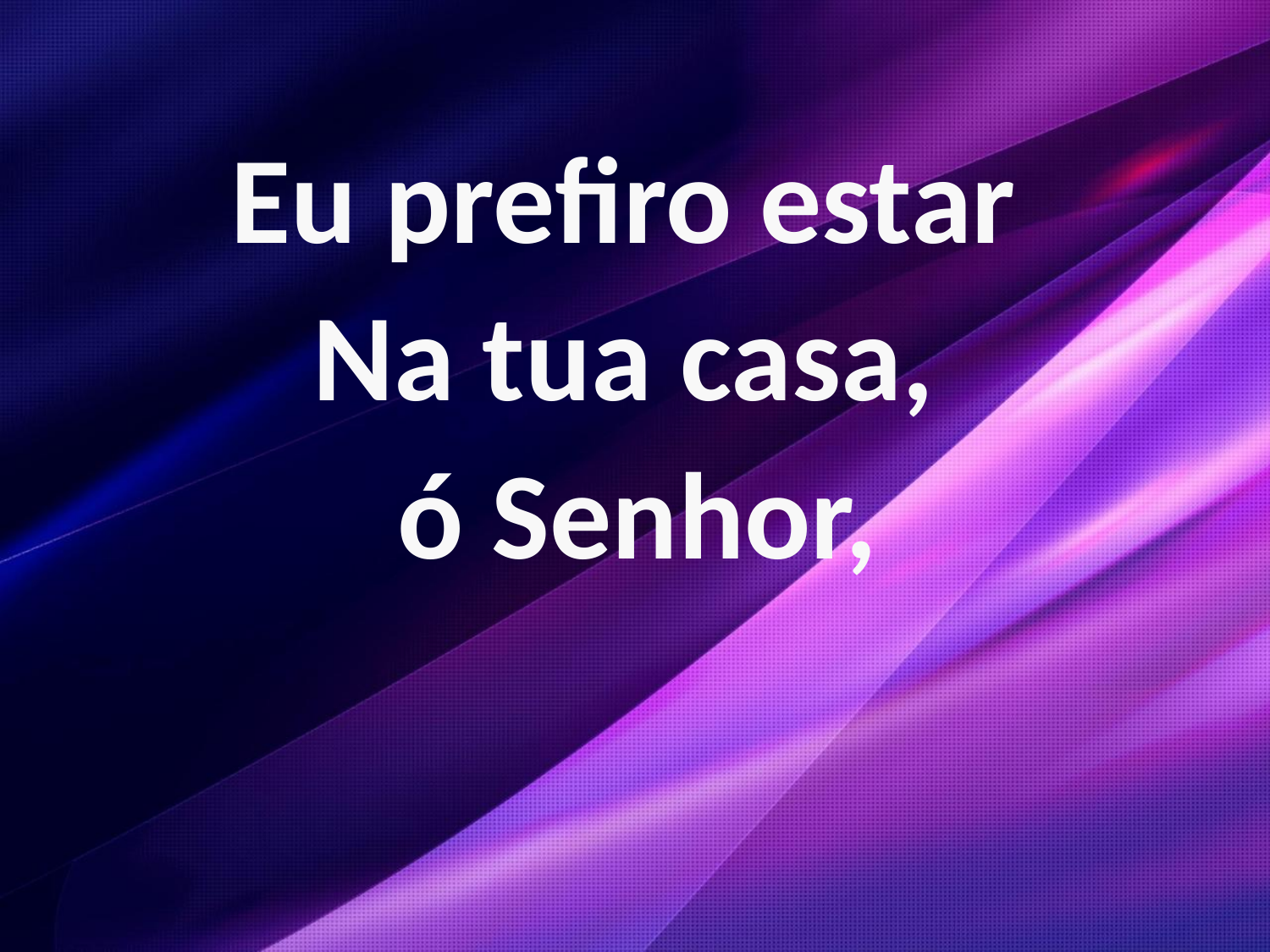

Eu prefiro estar
Na tua casa,
ó Senhor,